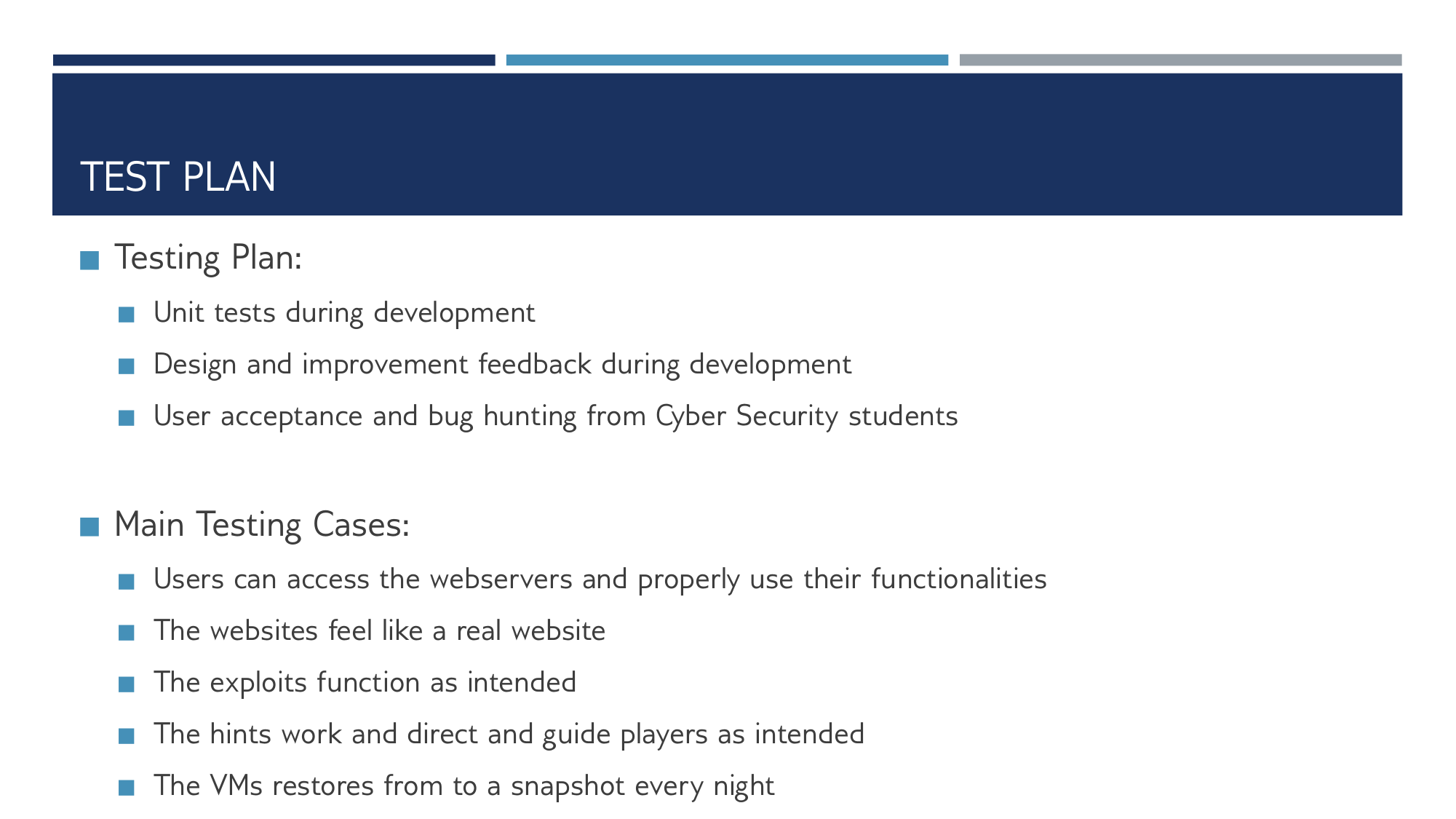

# TEST PLAN
Testing Plan:
Unit tests during development
Design and improvement feedback during development
User acceptance and bug hunting from Cyber Security students

Main Testing Cases:
Users can access the webservers and properly use their functionalities
The websites feel like a real website
The exploits function as intended
The hints work and direct and guide players as intended
The VMs restores from to a snapshot every night